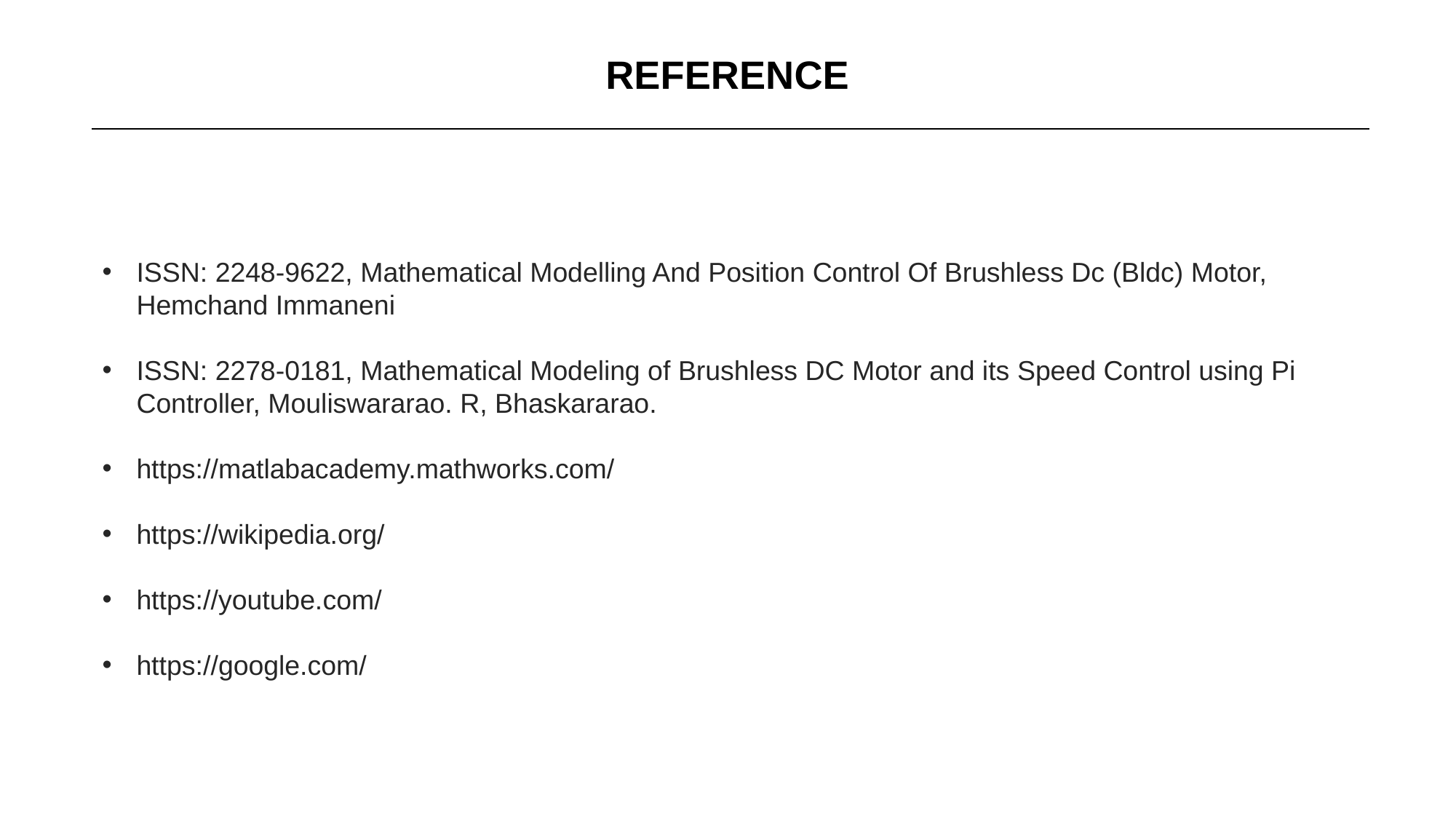

REFERENCE
ISSN: 2248-9622, Mathematical Modelling And Position Control Of Brushless Dc (Bldc) Motor, Hemchand Immaneni
ISSN: 2278-0181, Mathematical Modeling of Brushless DC Motor and its Speed Control using Pi Controller, Mouliswararao. R, Bhaskararao.
https://matlabacademy.mathworks.com/
https://wikipedia.org/
https://youtube.com/
https://google.com/